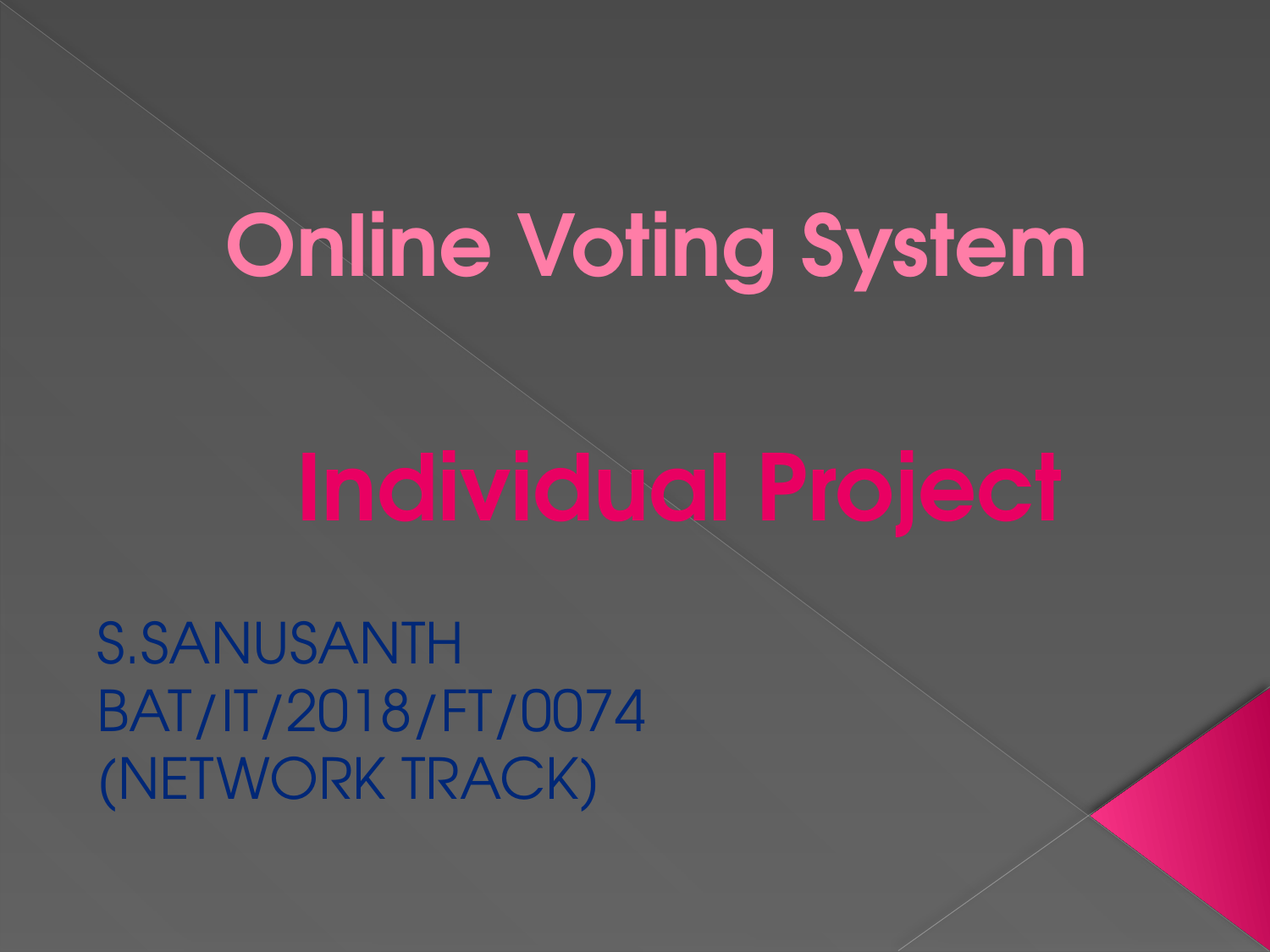

# Online Voting System
Individual Project

S.SANUSANTH
BAT/IT/2018/FT/0074
(NETWORK TRACK)